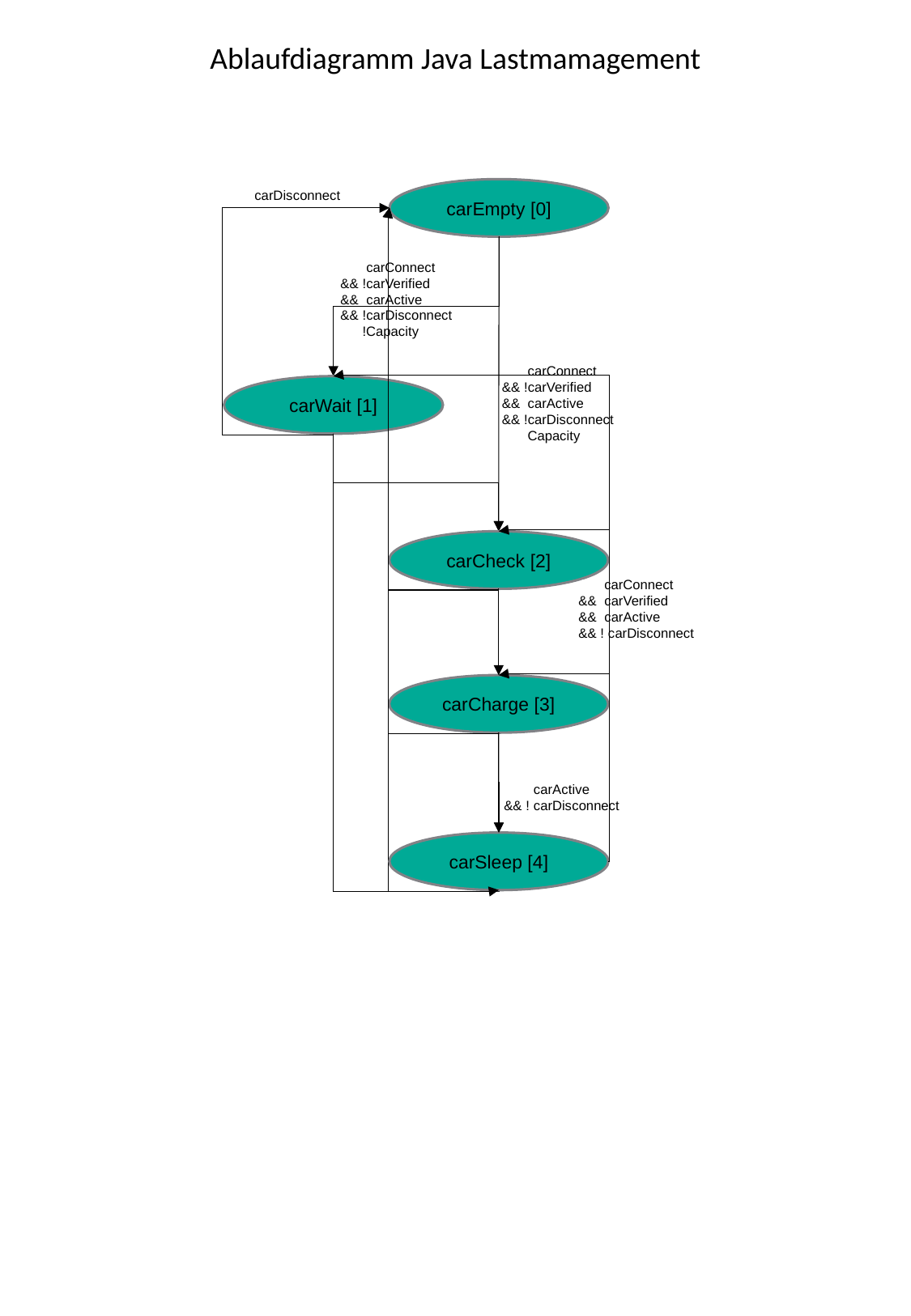

Ablaufdiagramm Java Lastmamagement
carEmpty [0]
&& !! carDisconnect
&& !carConnect
&& !carVerified
&& !carActive
&& !carDisconnect
&& !Capacity
&& !carConnect
&& !carVerified
&& !carActive
&& !carDisconnect
&& !Capacity
carWait [1]
carCheck [2]
&& !carConnect
&& !carVerified
&& !carActive
&& ! carDisconnect
carCharge [3]
&& !!carActive
&& ! carDisconnect
carSleep [4]